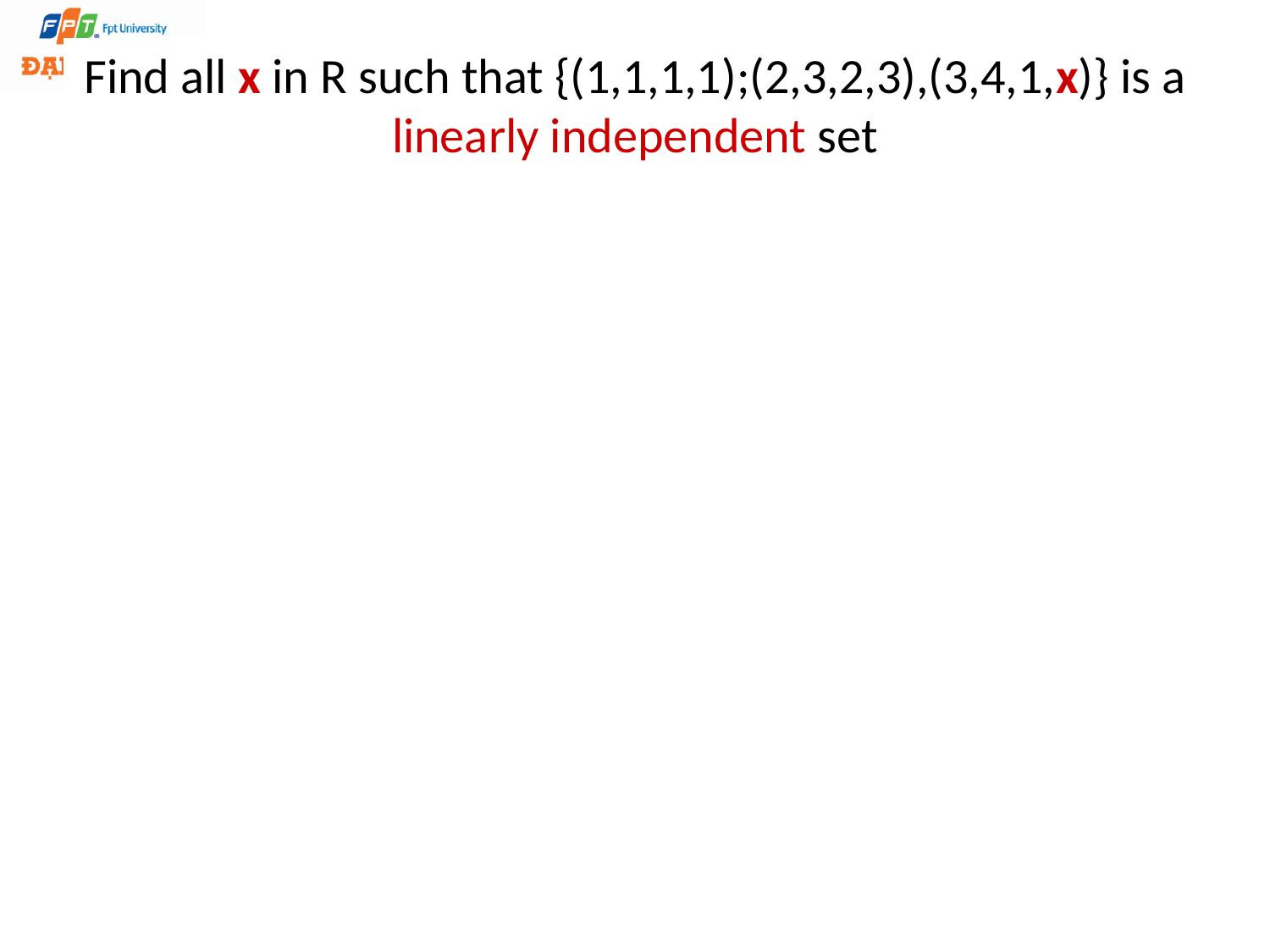

# Find all x in R such that {(1,1,1,1);(2,3,2,3),(3,4,1,x)} is a linearly independent set